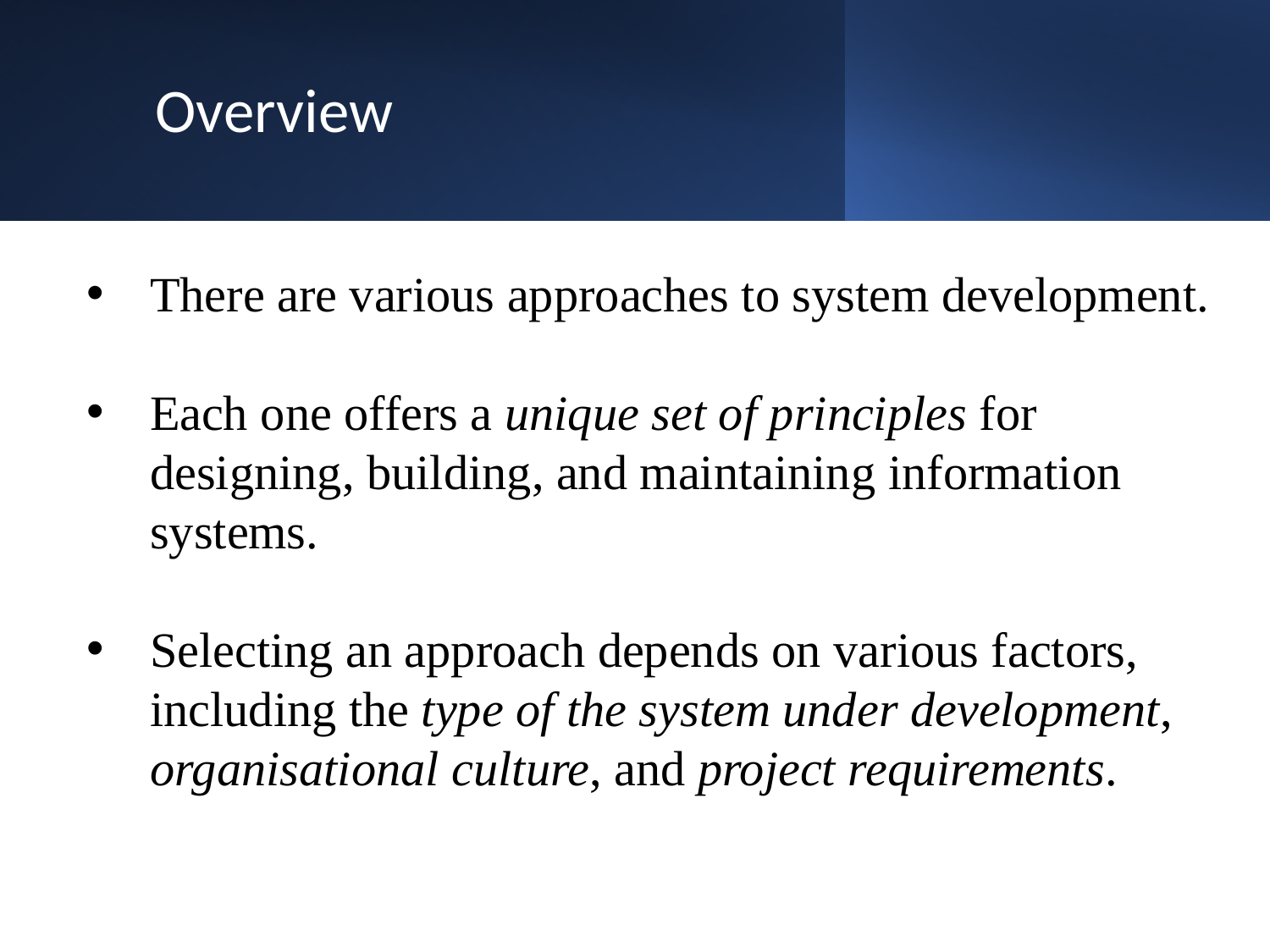

Overview
There are various approaches to system development.

Each one offers a unique set of principles for designing, building, and maintaining information systems.

Selecting an approach depends on various factors, including the type of the system under development, organisational culture, and project requirements.